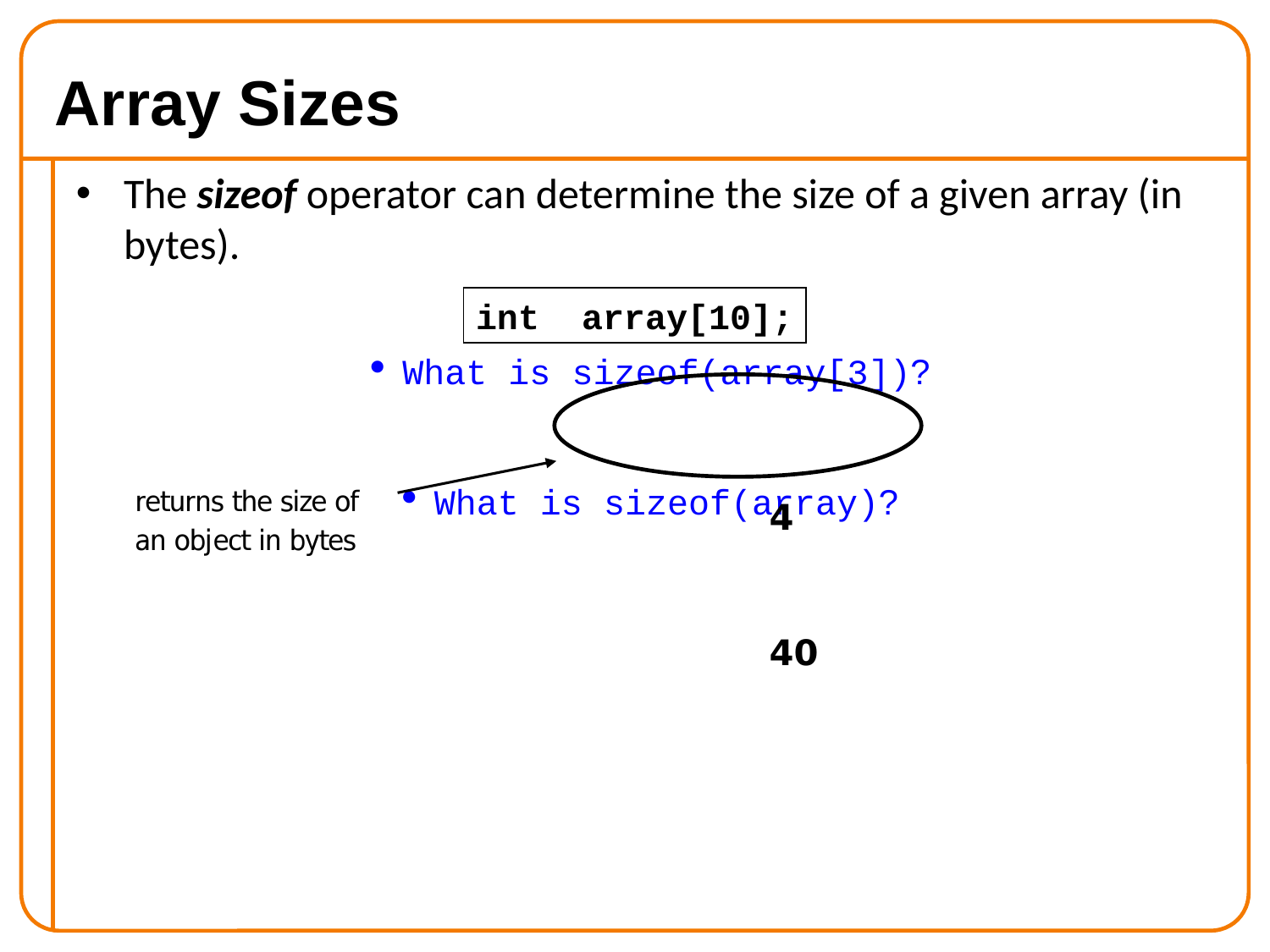

Array Sizes
The sizeof operator can determine the size of a given array (in bytes).

What is sizeof(array[3])?

What is sizeof(array)?
int  array[10];

returns the size of
an object in bytes
4
40